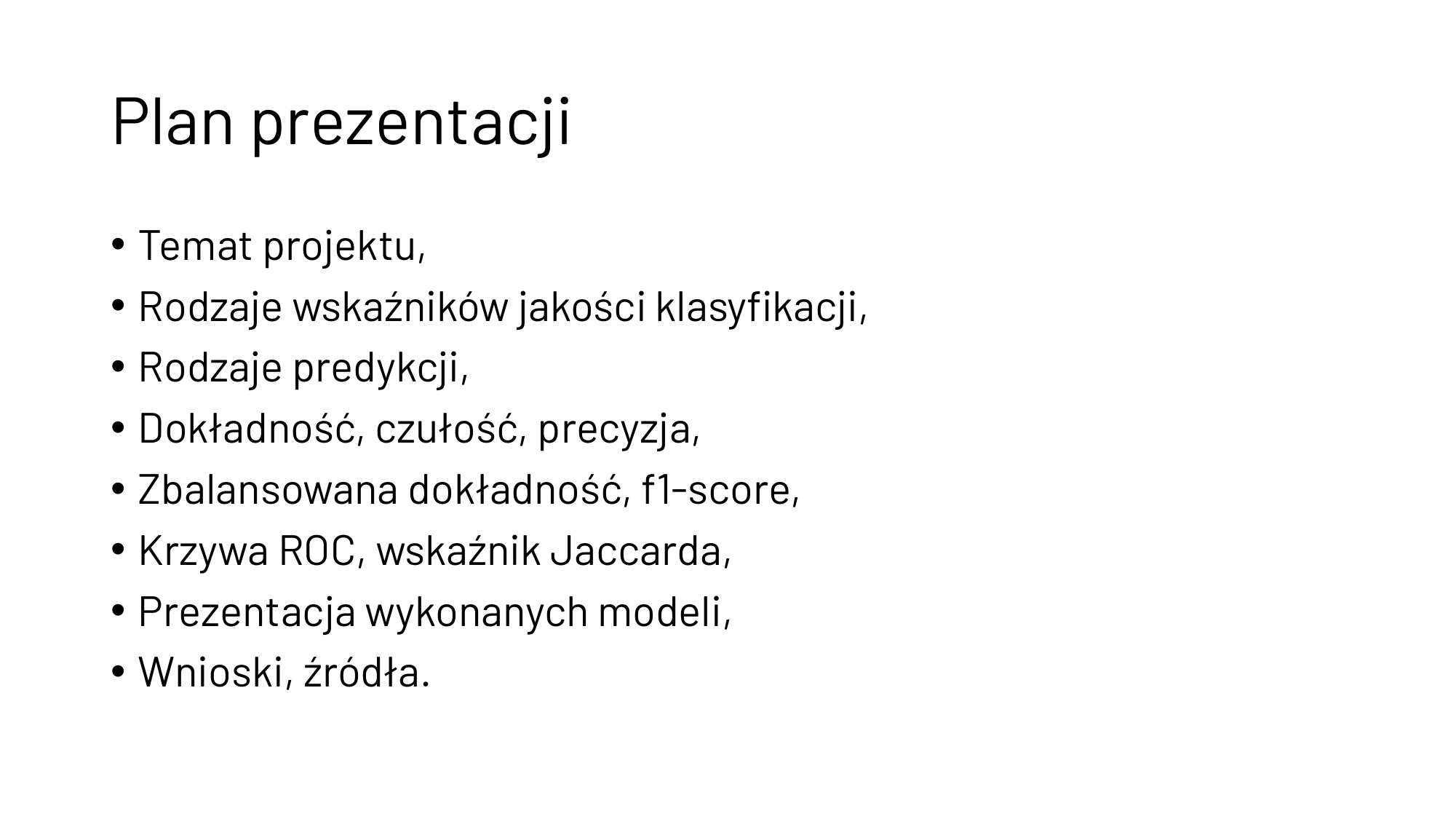

# Plan prezentacji
Temat projektu,
Rodzaje wskaźników jakości klasyfikacji,
Rodzaje predykcji,
Dokładność, czułość, precyzja,
Zbalansowana dokładność, f1-score,
Krzywa ROC, wskaźnik Jaccarda,
Prezentacja wykonanych modeli,
Wnioski, źródła.